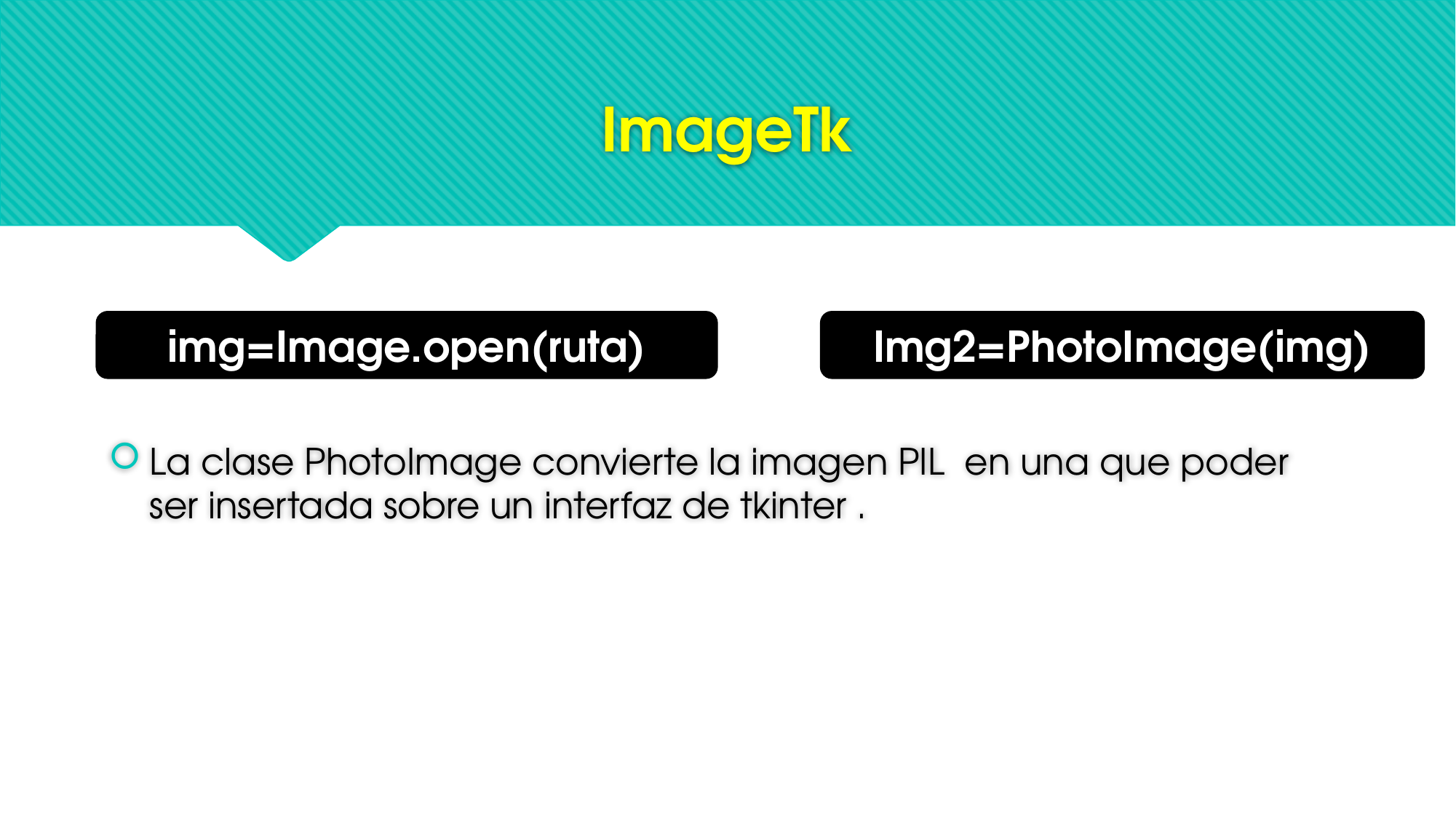

# ImageTk
La clase PhotoImage convierte la imagen PIL  en una que poder ser insertada sobre un interfaz de tkinter .
img=Image.open(ruta)
Img2=PhotoImage(img)